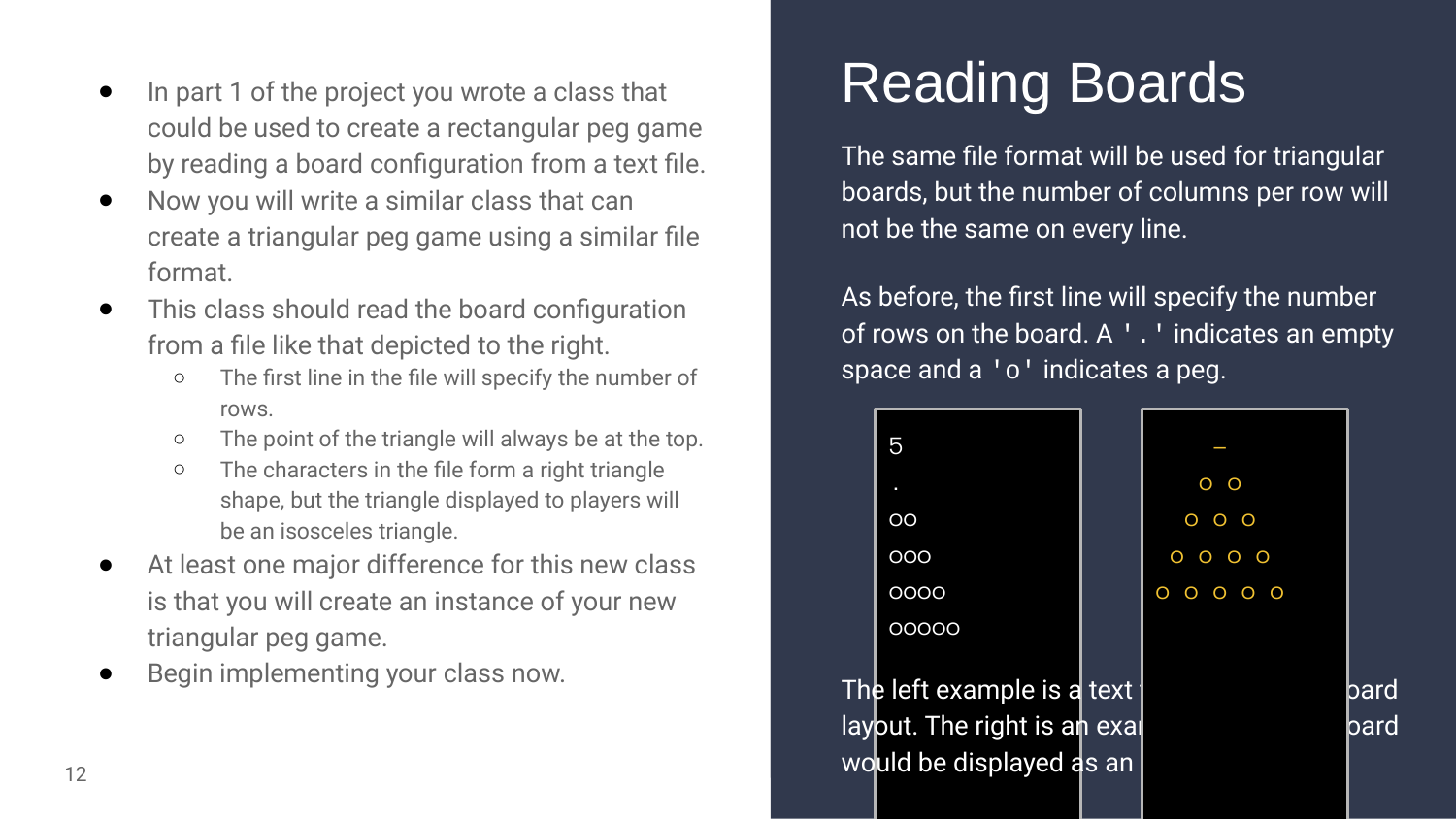

# Reading Boards
In part 1 of the project you wrote a class that could be used to create a rectangular peg game by reading a board configuration from a text file.
Now you will write a similar class that can create a triangular peg game using a similar file format.
This class should read the board configuration from a file like that depicted to the right.
The first line in the file will specify the number of rows.
The point of the triangle will always be at the top.
The characters in the file form a right triangle shape, but the triangle displayed to players will be an isosceles triangle.
At least one major difference for this new class is that you will create an instance of your new triangular peg game.
Begin implementing your class now.
The same file format will be used for triangular boards, but the number of columns per row will not be the same on every line.
As before, the first line will specify the number of rows on the board. A '.' indicates an empty space and a 'o' indicates a peg.
5
.
oo
ooo
oooo
ooooo
    -
   o o
  o o o
 o o o o
o o o o o

The left example is a text file containing a board layout. The right is an example of how the board would be displayed as an isosceles triangle.
12